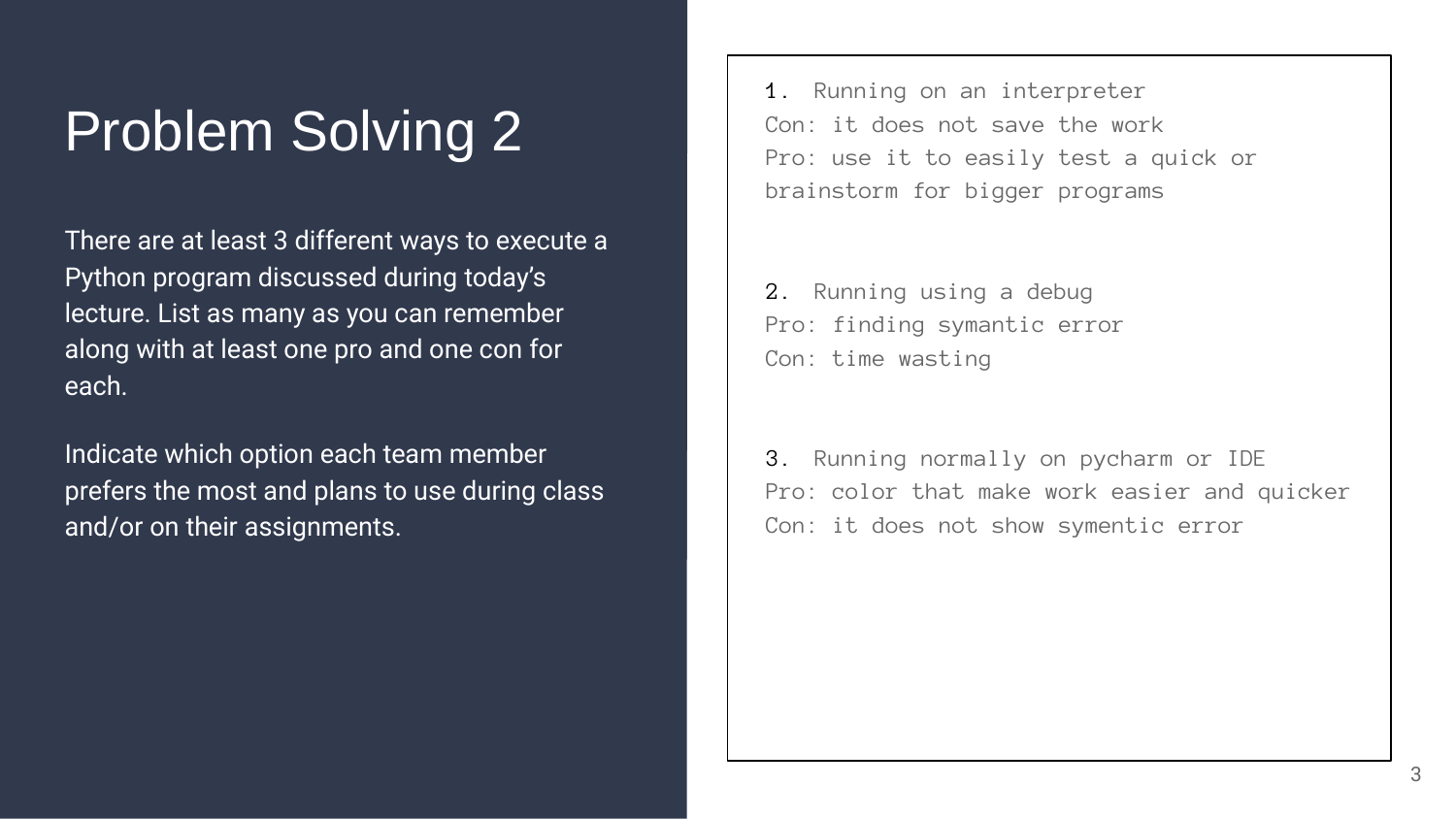

Running on an interpreter
Con: it does not save the work
Pro: use it to easily test a quick or brainstorm for bigger programs

Running using a debug
Pro: finding symantic error
Con: time wasting

Running normally on pycharm or IDE
Pro: color that make work easier and quicker
Con: it does not show symentic error
# Problem Solving 2
There are at least 3 different ways to execute a Python program discussed during today’s lecture. List as many as you can remember along with at least one pro and one con for each.
Indicate which option each team member prefers the most and plans to use during class and/or on their assignments.
3